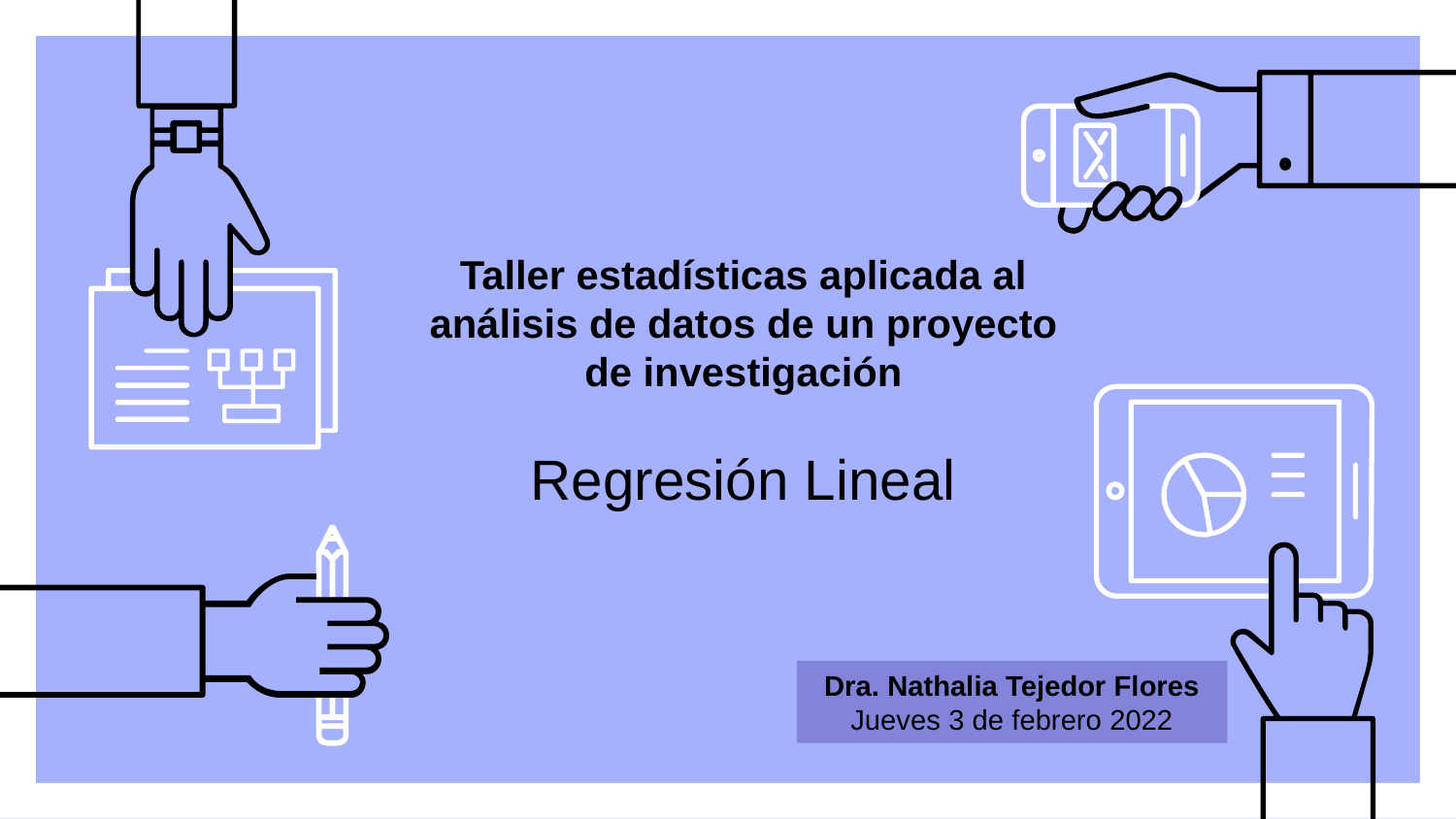

# Taller estadísticas aplicada al análisis de datos de un proyecto de investigación Regresión Lineal
Dra. Nathalia Tejedor Flores
Jueves 3 de febrero 2022